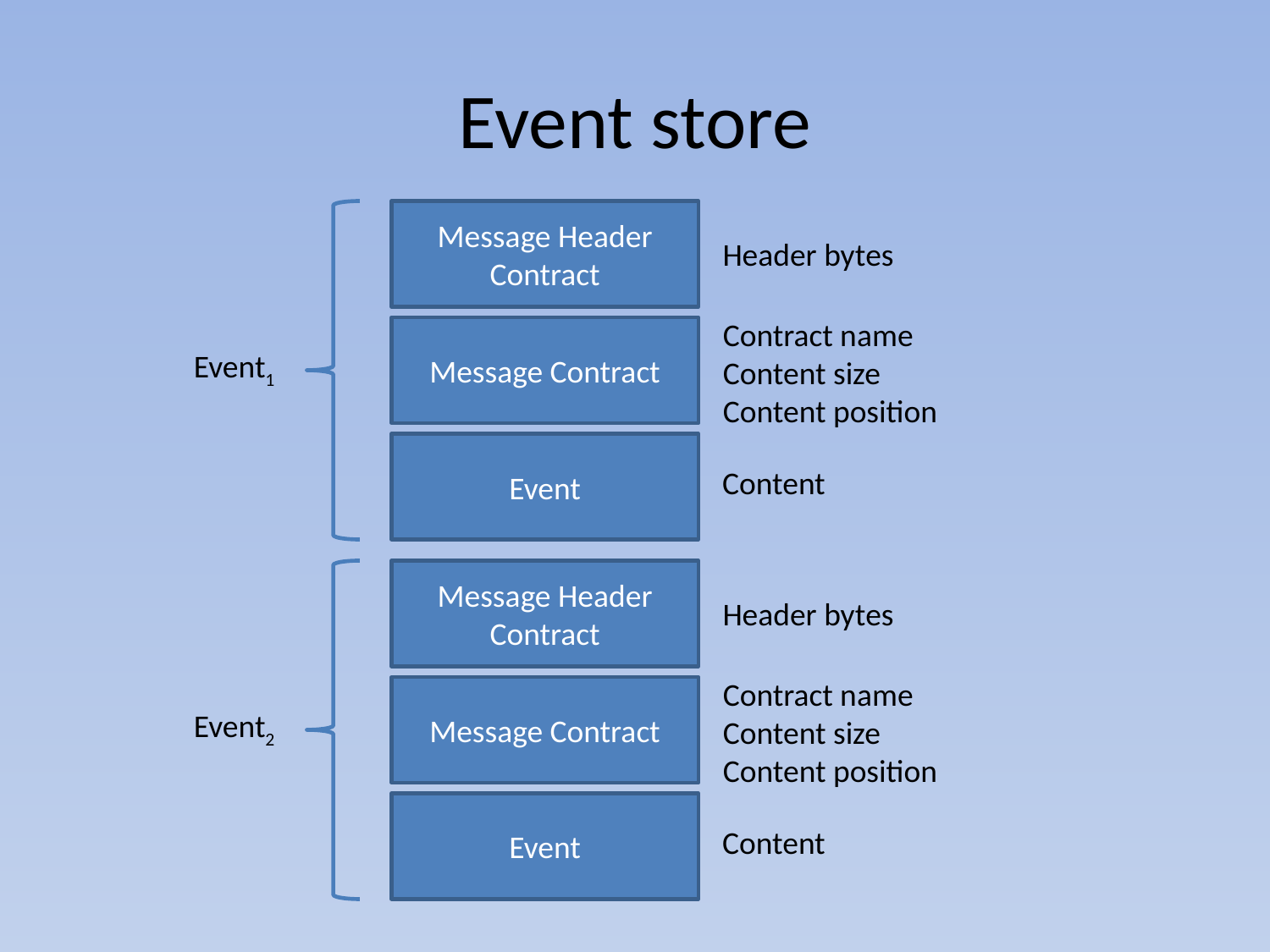

# Event store

Message Header
Contract
Header bytes
Contract name
Content size
Content position
Message Contract
Event
Content
Event1

Message Header
Contract
Header bytes
Contract name
Content size
Content position
Message Contract
Event
Content
Event2